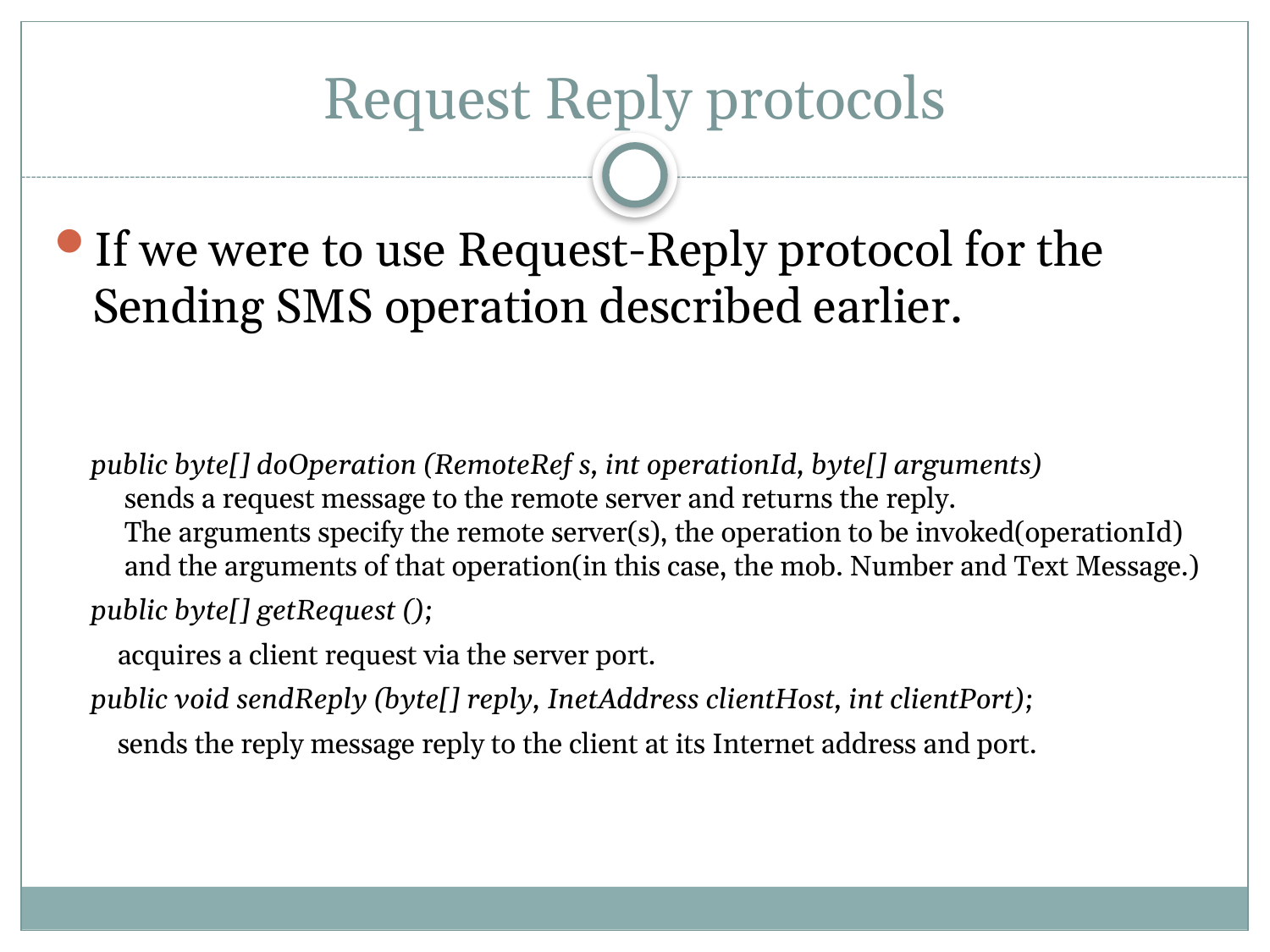

# Request Reply protocols
If we were to use Request-Reply protocol for the Sending SMS operation described earlier.
public byte[] doOperation (RemoteRef s, int operationId, byte[] arguments)
     sends a request message to the remote server and returns the reply.
     The arguments specify the remote server(s), the operation to be invoked(operationId)
     and the arguments of that operation(in this case, the mob. Number and Text Message.)
public byte[] getRequest ();
    acquires a client request via the server port.
public void sendReply (byte[] reply, InetAddress clientHost, int clientPort);
    sends the reply message reply to the client at its Internet address and port.